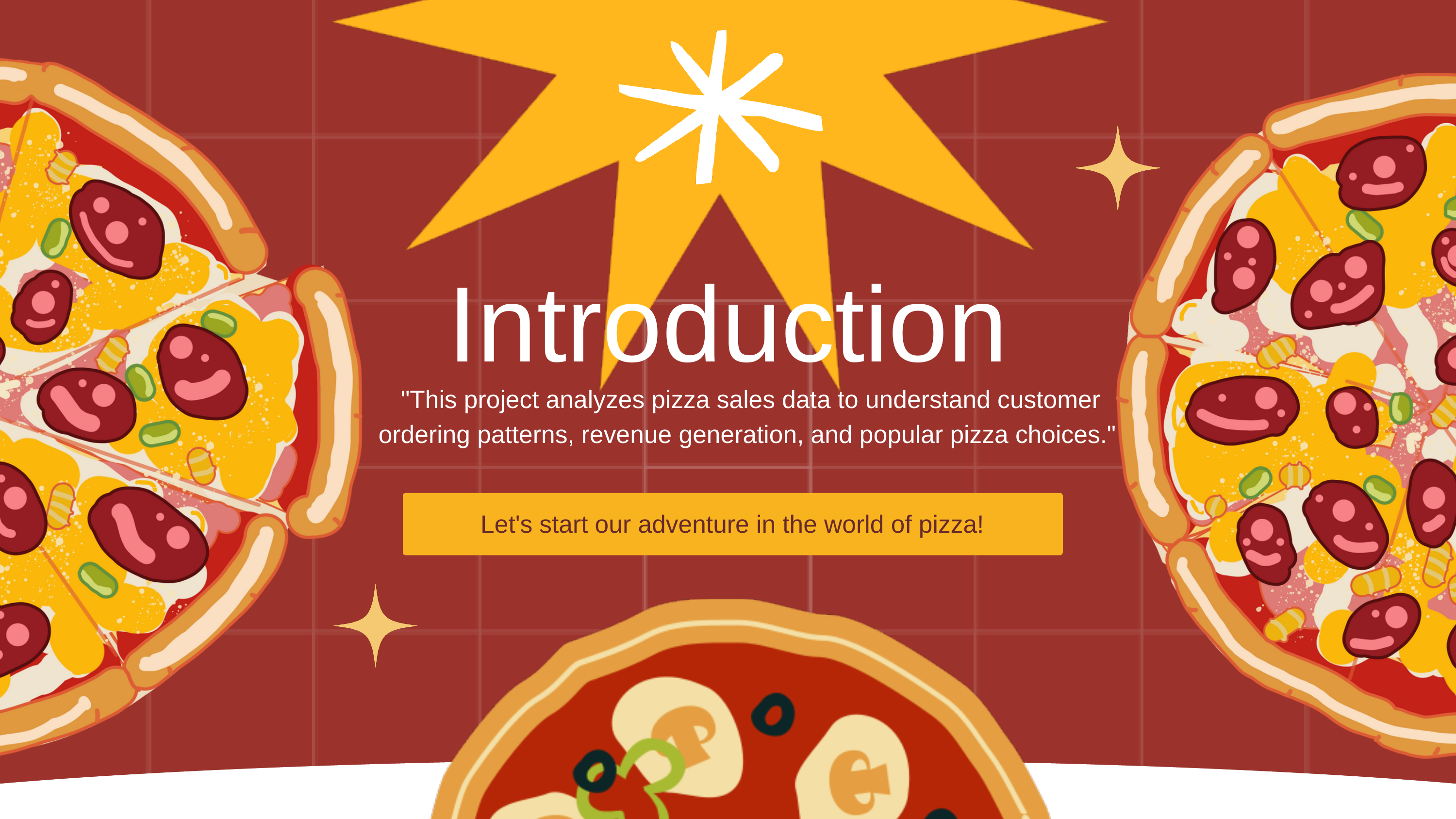

Introduction
 "This project analyzes pizza sales data to understand customer ordering patterns, revenue generation, and popular pizza choices."

Let's start our adventure in the world of pizza!